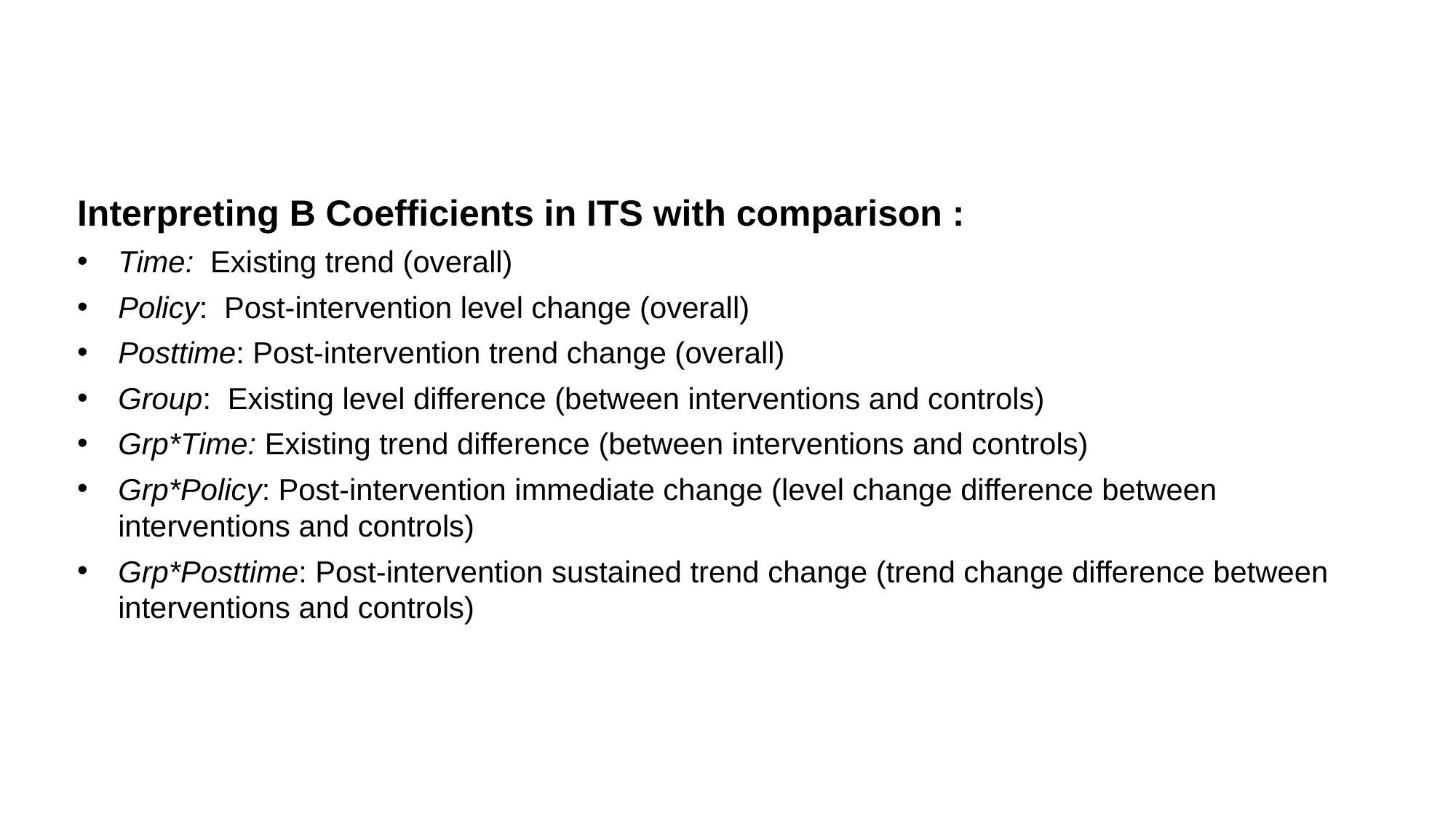

Interpreting B Coefficients in ITS with comparison :
Time:  Existing trend (overall)
Policy:  Post-intervention level change (overall)
Posttime: Post-intervention trend change (overall)
Group:  Existing level difference (between interventions and controls)
Grp*Time: Existing trend difference (between interventions and controls)
Grp*Policy: Post-intervention immediate change (level change difference between interventions and controls)
Grp*Posttime: Post-intervention sustained trend change (trend change difference between interventions and controls)